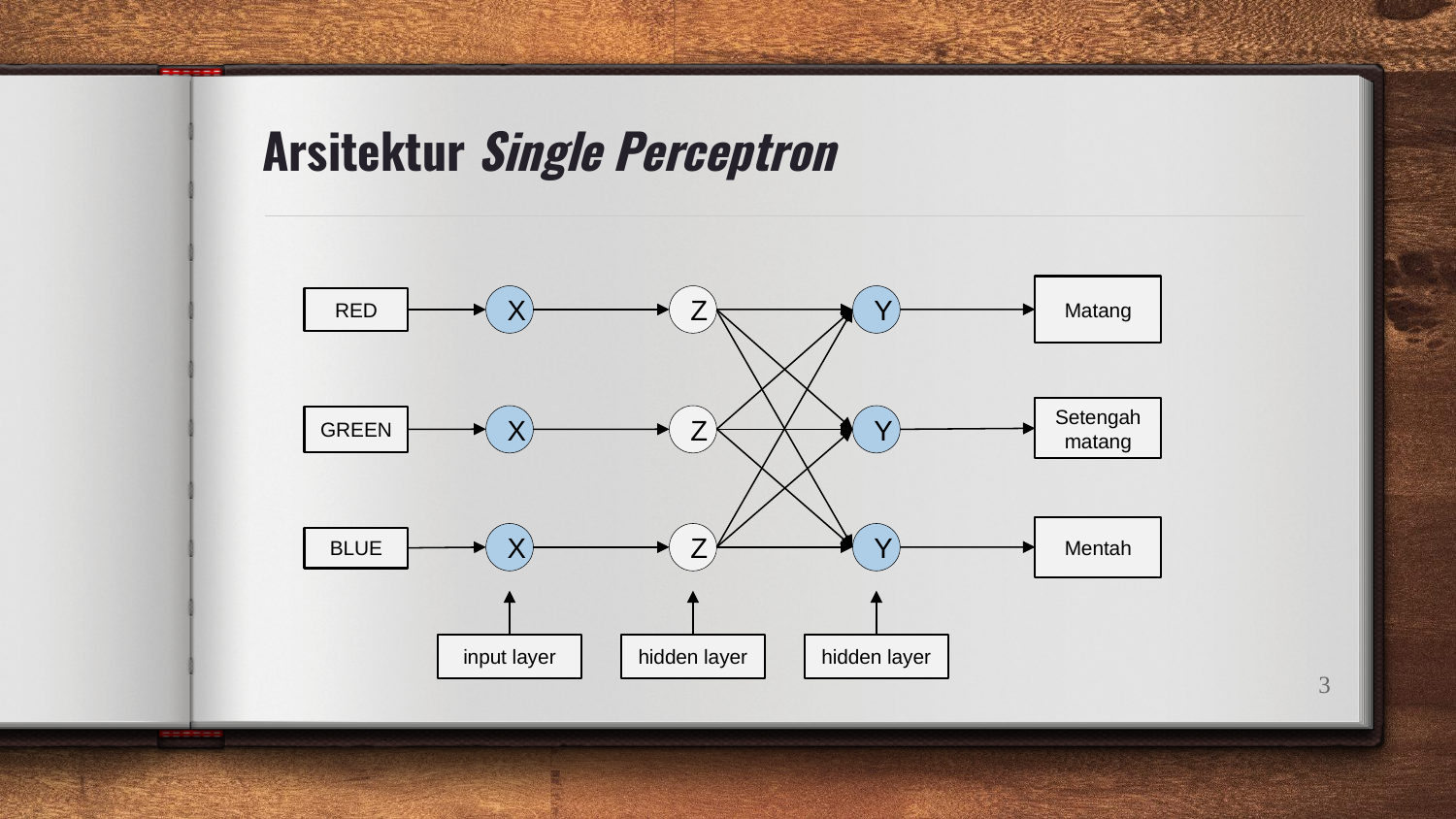

# Arsitektur Single Perceptron

Matang
X
Z
Y
RED
Setengah matang
X
Z
Y
GREEN
Mentah
X
Z
Y
BLUE
input layer
hidden layer
hidden layer
3